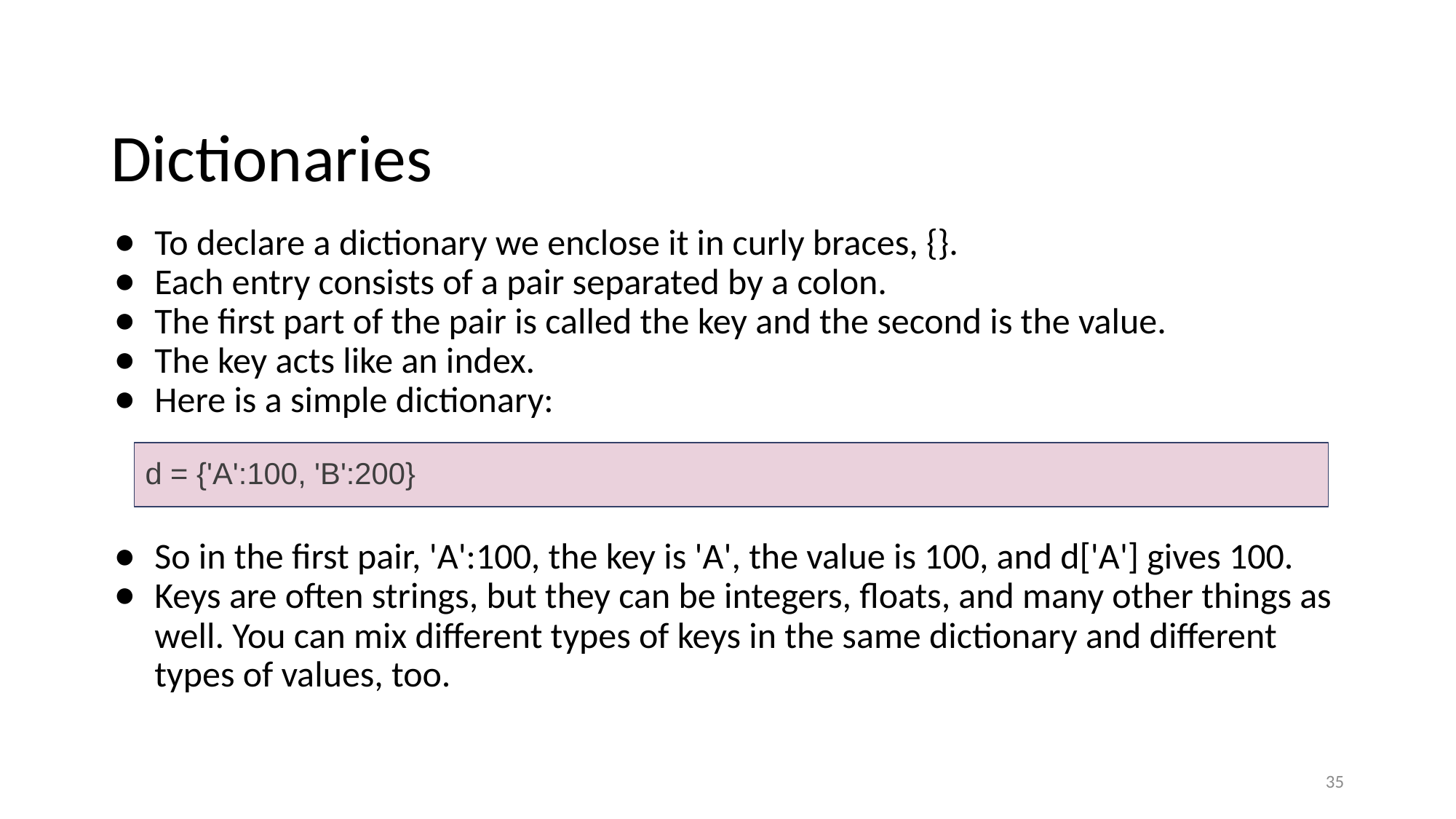

# Dictionaries
To declare a dictionary we enclose it in curly braces, {}.
Each entry consists of a pair separated by a colon.
The first part of the pair is called the key and the second is the value.
The key acts like an index.
Here is a simple dictionary:

So in the first pair, 'A':100, the key is 'A', the value is 100, and d['A'] gives 100.
Keys are often strings, but they can be integers, floats, and many other things as well. You can mix different types of keys in the same dictionary and different types of values, too.
d = {'A':100, 'B':200}
35